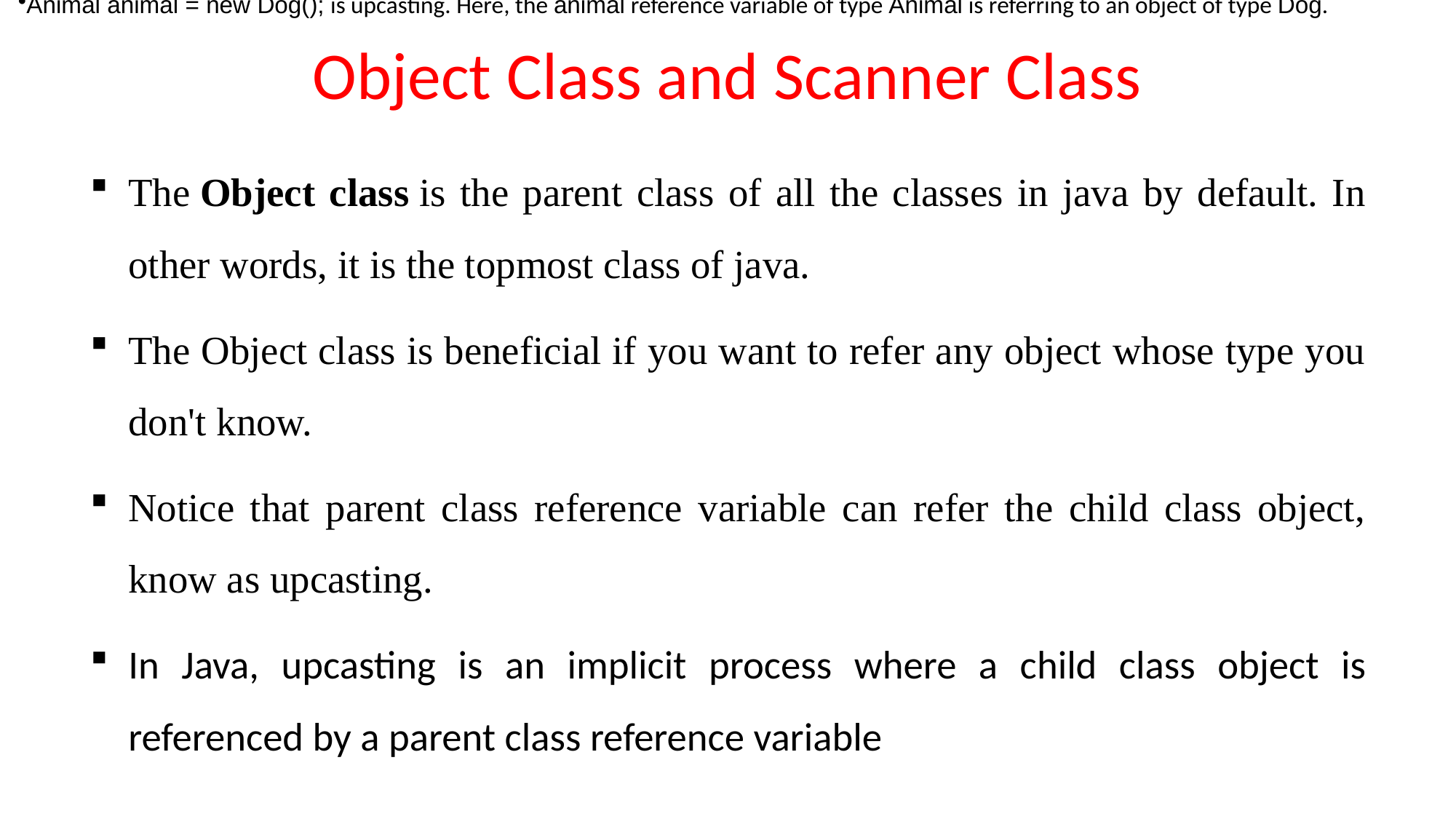

Animal is the parent class.
Dog is the child class that extends Animal.
Animal animal = new Dog(); is upcasting. Here, the animal reference variable of type Animal is referring to an object of type Dog.
# Object Class and Scanner Class
The Object class is the parent class of all the classes in java by default. In other words, it is the topmost class of java.
The Object class is beneficial if you want to refer any object whose type you don't know.
Notice that parent class reference variable can refer the child class object, know as upcasting.
In Java, upcasting is an implicit process where a child class object is referenced by a parent class reference variable